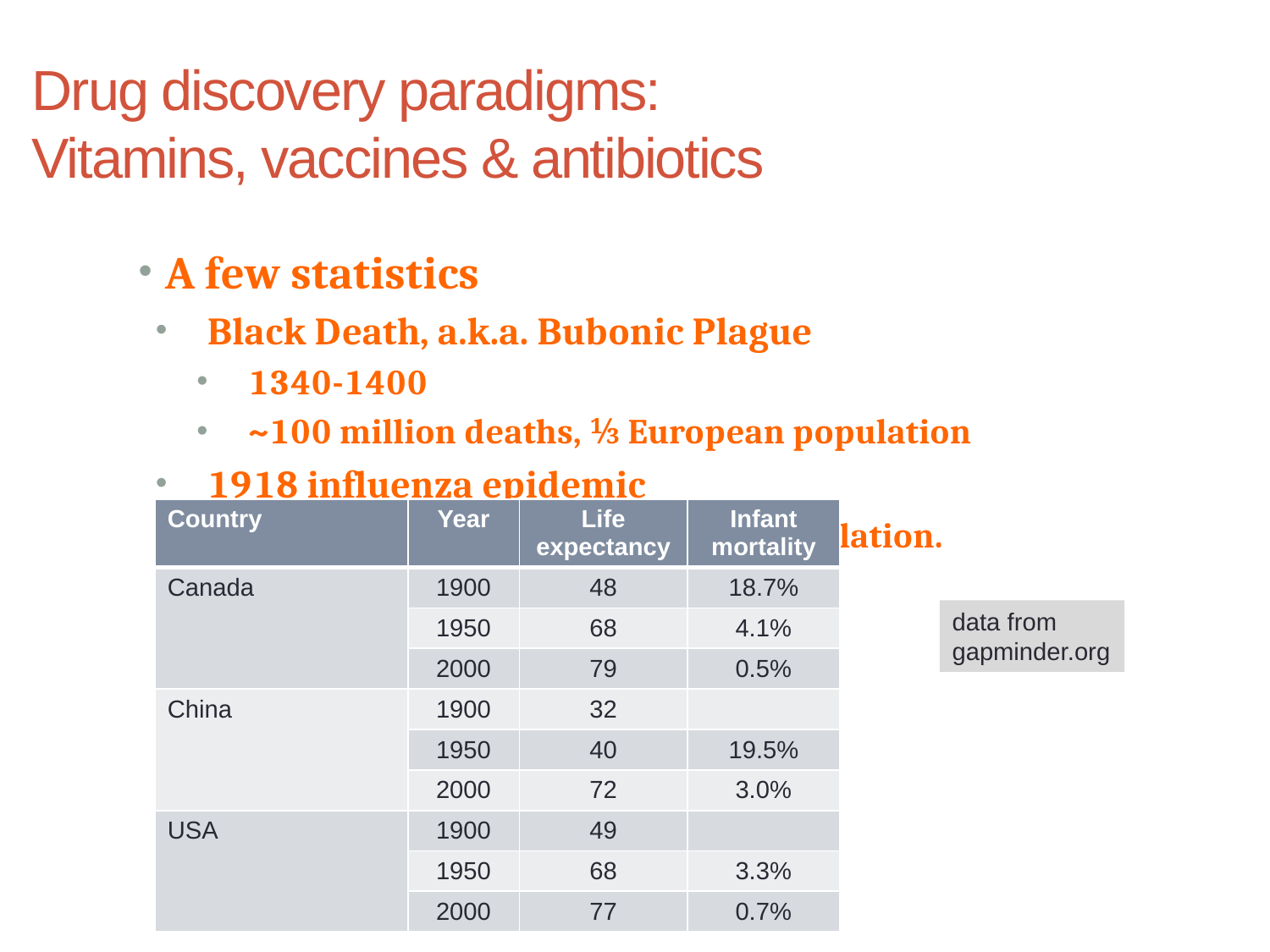

# Drug discovery paradigms: Vitamins, vaccines & antibiotics
A few statistics
Black Death, a.k.a. Bubonic Plague
1340-1400
~100 million deaths, ⅓ European population
1918 influenza epidemic
~20 million deaths, ~1% world population.
Life expectancy
Infant mortality (death in first year)
| Country | Year | Life expectancy | Infant mortality |
| --- | --- | --- | --- |
| Canada | 1900 | 48 | 18.7% |
|  | 1950 | 68 | 4.1% |
|  | 2000 | 79 | 0.5% |
| China | 1900 | 32 |  |
|  | 1950 | 40 | 19.5% |
|  | 2000 | 72 | 3.0% |
| USA | 1900 | 49 |  |
|  | 1950 | 68 | 3.3% |
|  | 2000 | 77 | 0.7% |
data from
gapminder.org